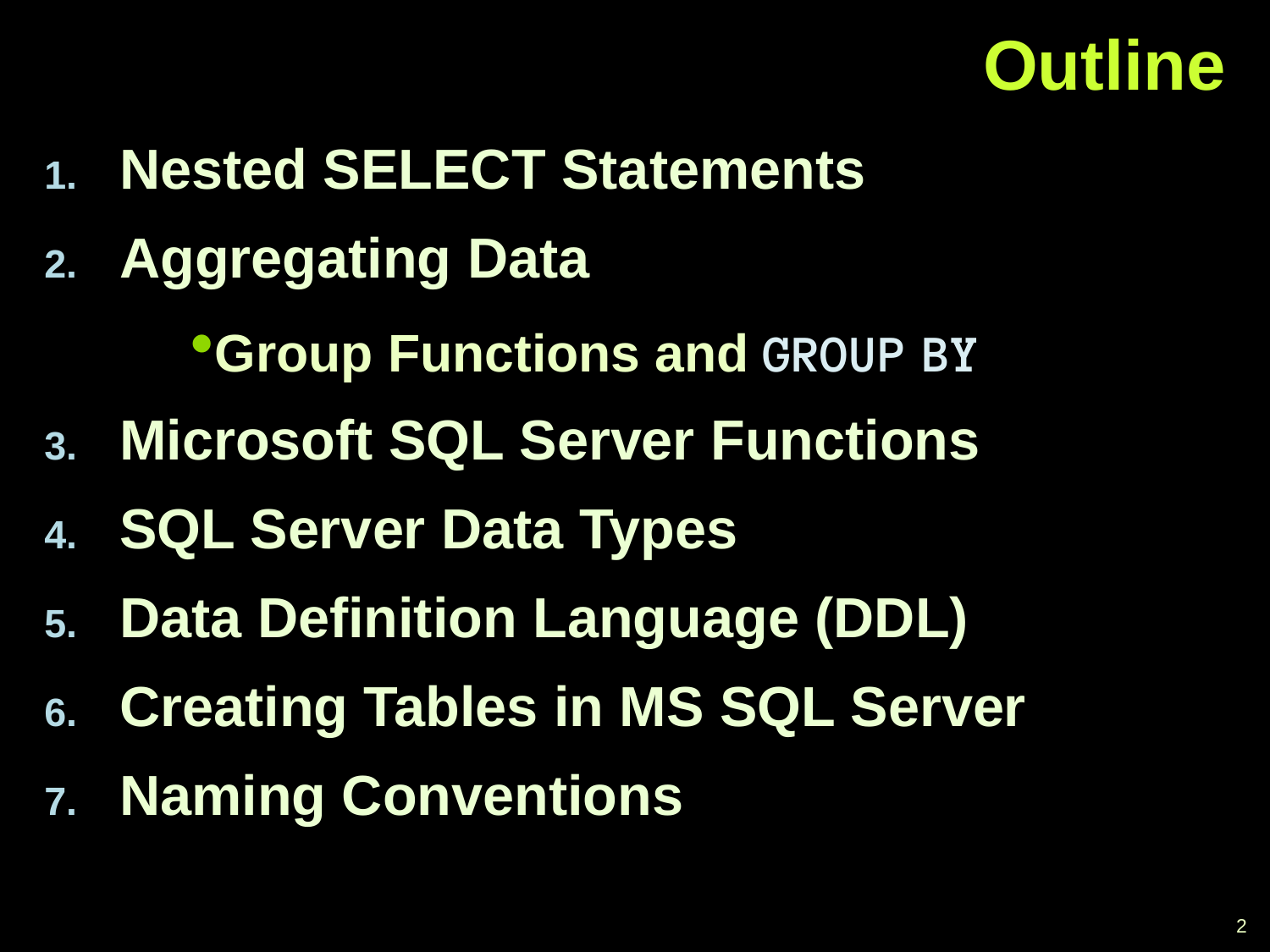

# Outline
Nested SELECT Statements
Aggregating Data
Group Functions and GROUP BY
Microsoft SQL Server Functions
SQL Server Data Types
Data Definition Language (DDL)
Creating Tables in MS SQL Server
Naming Conventions
2